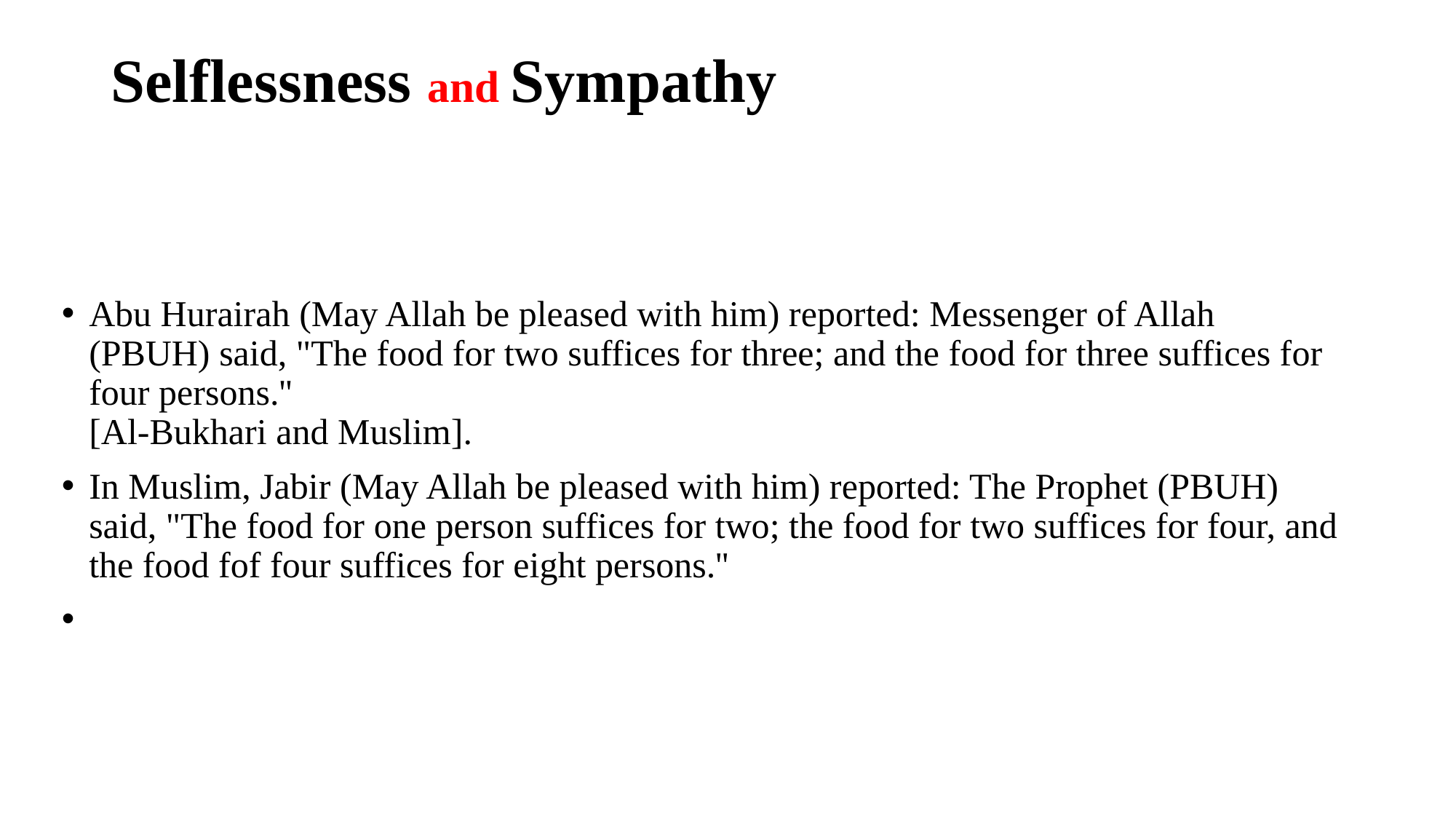

# Selflessness and Sympathy
Abu Hurairah (May Allah be pleased with him) reported: Messenger of Allah (PBUH) said, "The food for two suffices for three; and the food for three suffices for four persons.''
[Al-Bukhari and Muslim].
In Muslim, Jabir (May Allah be pleased with him) reported: The Prophet (PBUH) said, "The food for one person suffices for two; the food for two suffices for four, and the food fof four suffices for eight persons.''